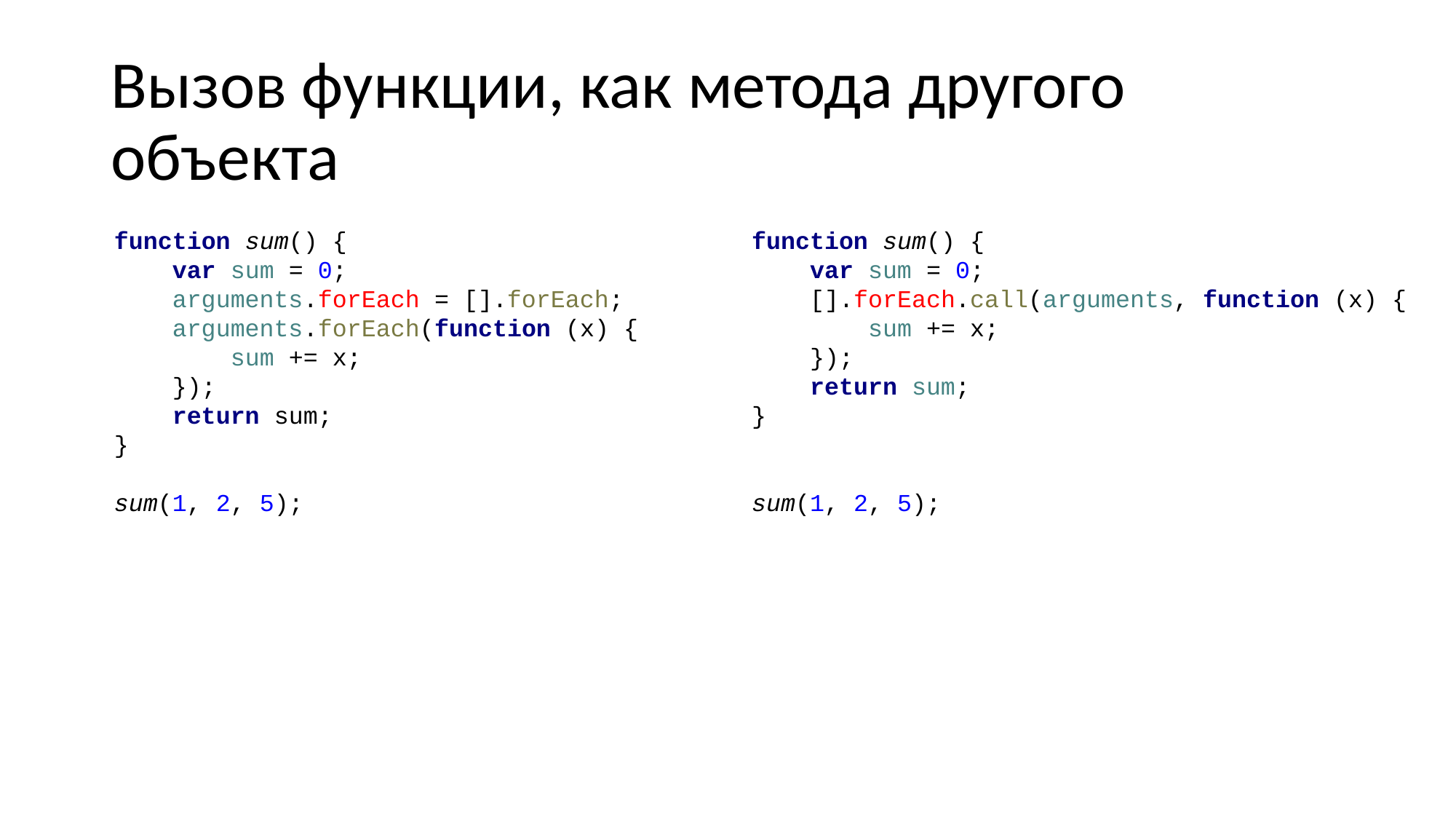

# Вызов функции, как метода другого объекта
function sum() {
    var sum = 0;
    arguments.forEach = [].forEach;
    arguments.forEach(function (x) {
        sum += x;
    });
    return sum;
}
sum(1, 2, 5);
function sum() {
    var sum = 0;
    [].forEach.call(arguments, function (x) {
        sum += x;
    });
    return sum;
}
sum(1, 2, 5);